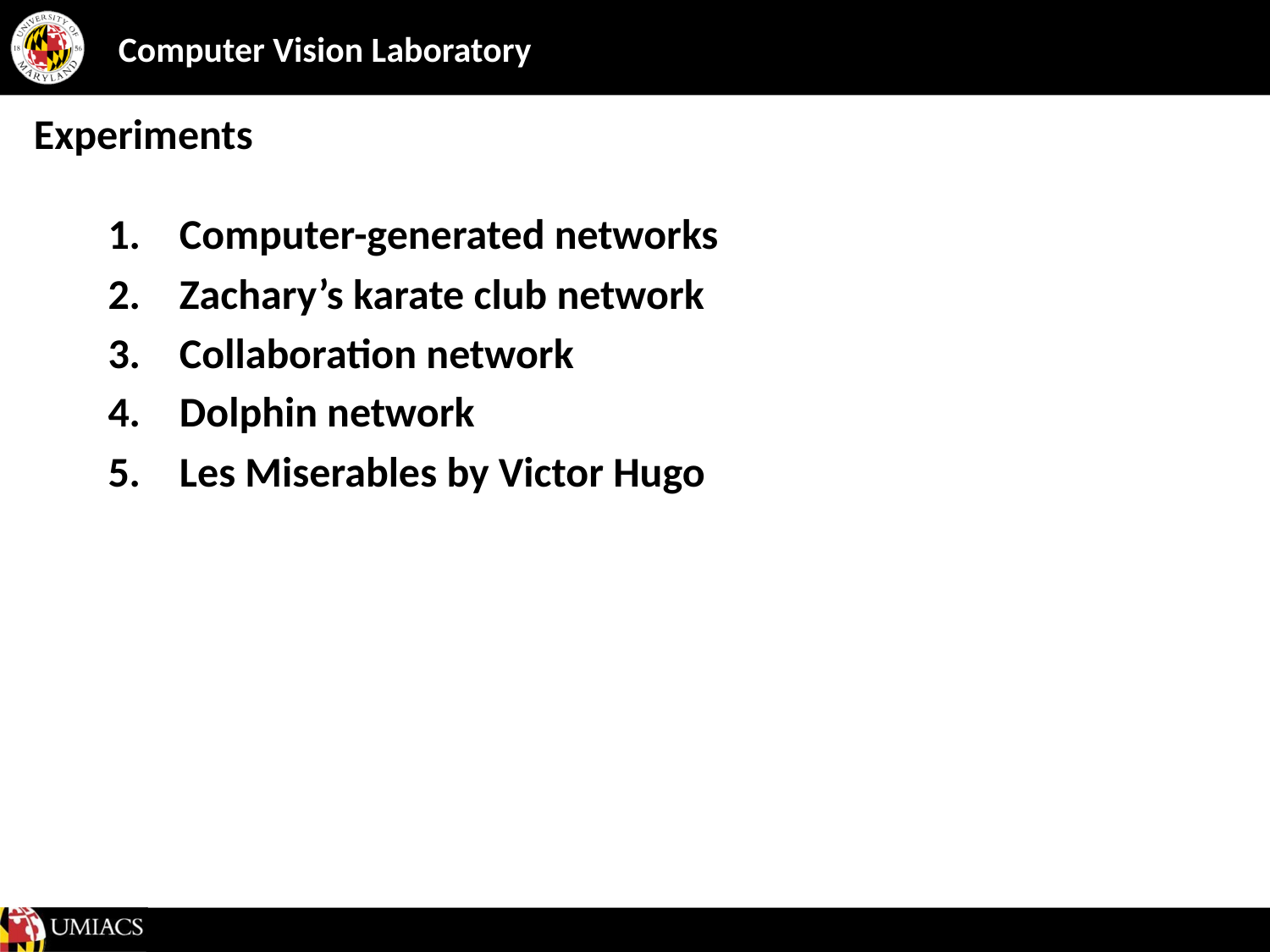

# Experiments
1.	Computer-generated networks
2.	Zachary’s karate club network
3.	Collaboration network
Dolphin network
Les Miserables by Victor Hugo